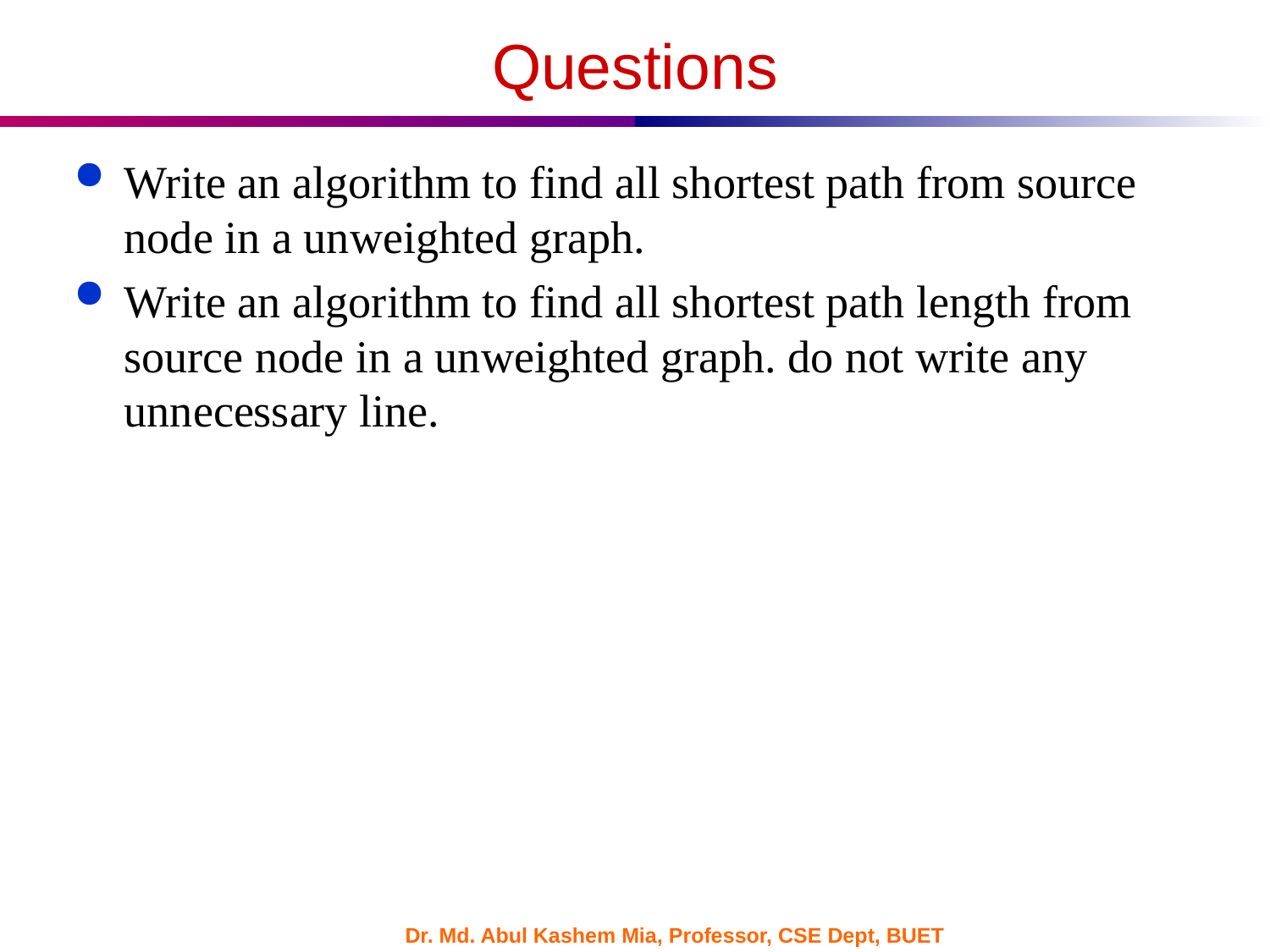

# Questions
Write an algorithm to find all shortest path from source node in a unweighted graph.
Write an algorithm to find all shortest path length from source node in a unweighted graph. do not write any unnecessary line.